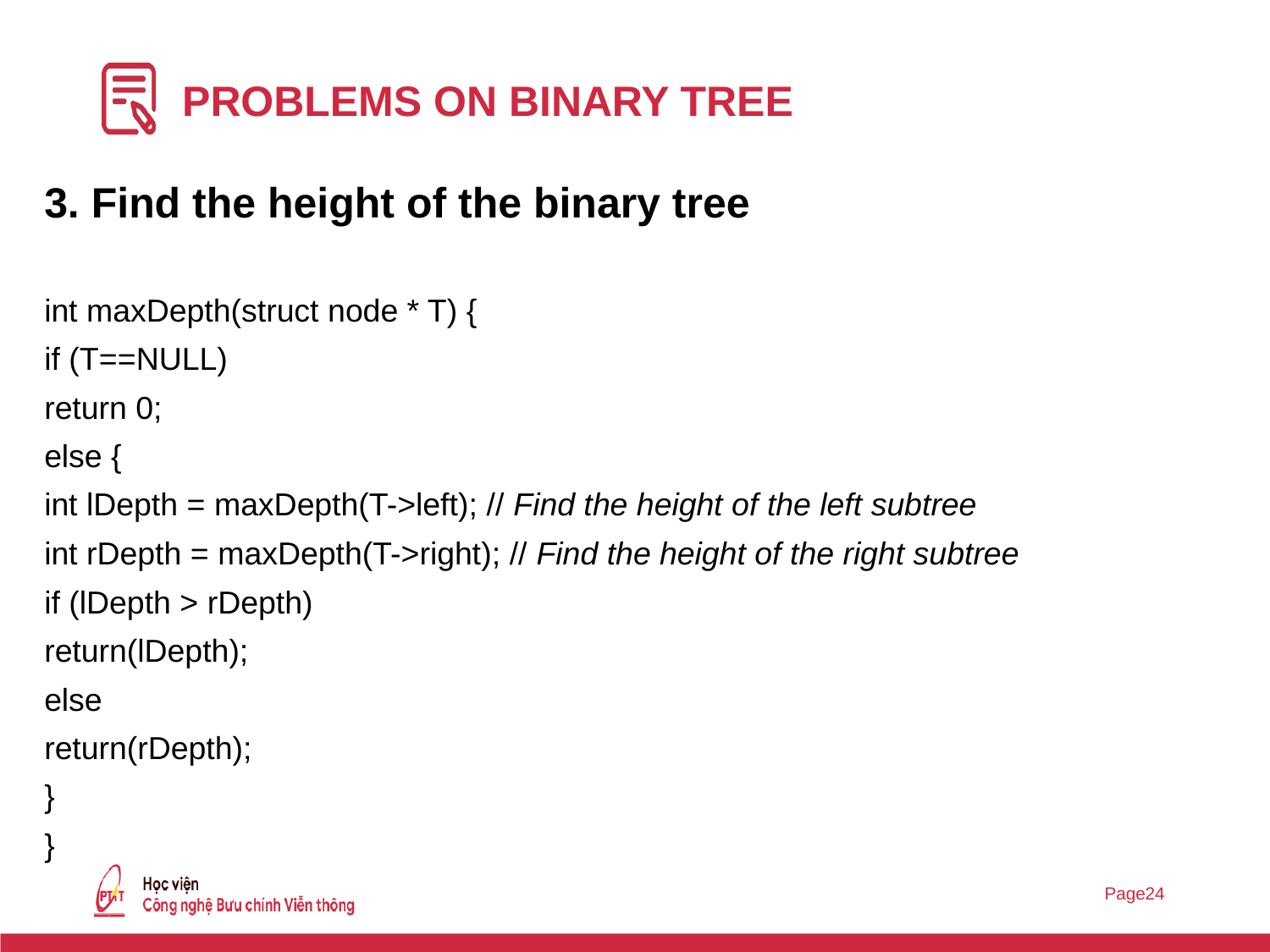

# PROBLEMS ON BINARY TREE

3. Find the height of the binary tree

int maxDepth(struct node * T) {
if (T==NULL)
return 0;
else {
int lDepth = maxDepth(T->left); // Find the height of the left subtree
int rDepth = maxDepth(T->right); // Find the height of the right subtree
if (lDepth > rDepth)
return(lDepth);
else
return(rDepth);
}
}